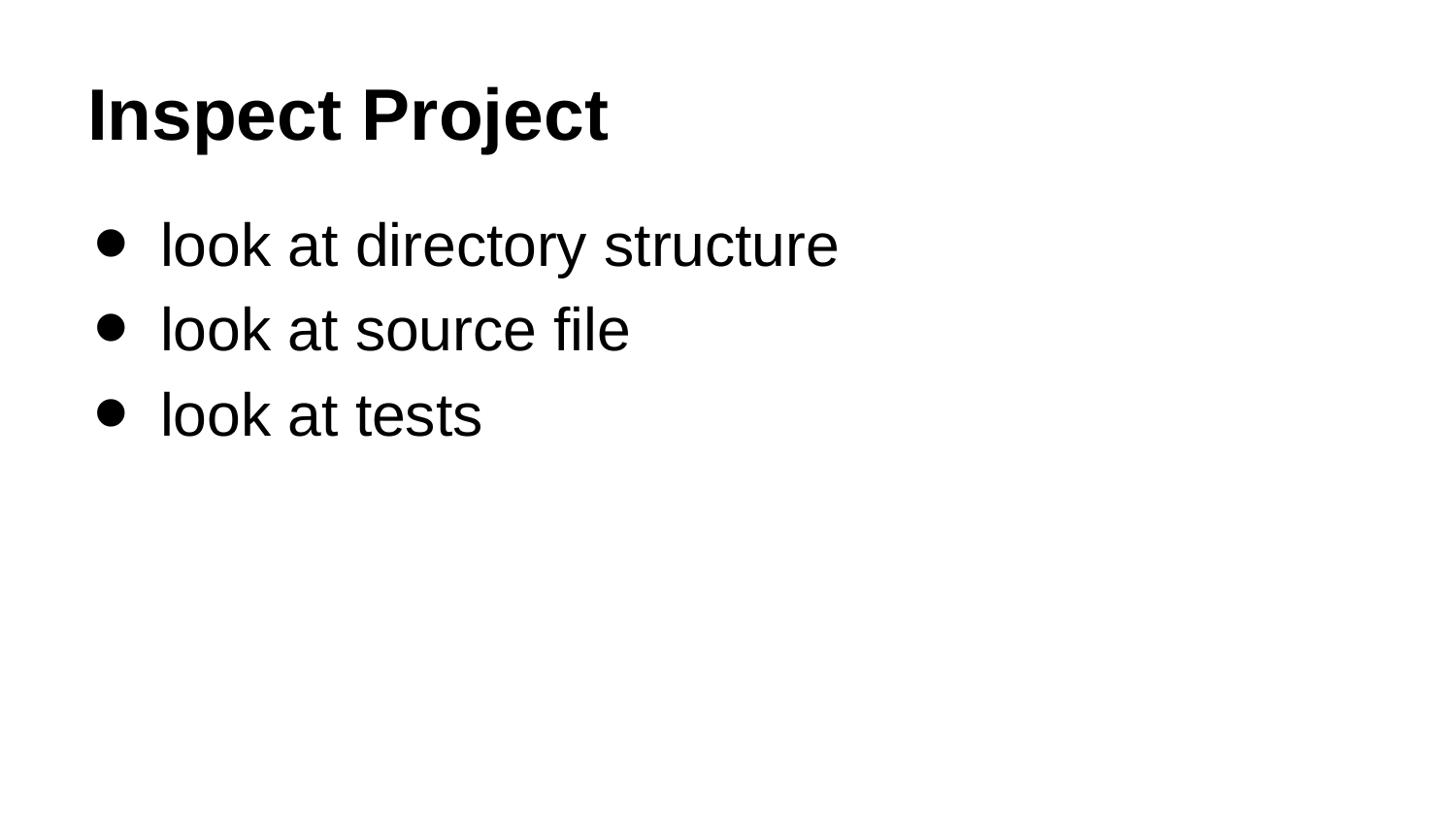

# Inspect Project
look at directory structure
look at source file
look at tests